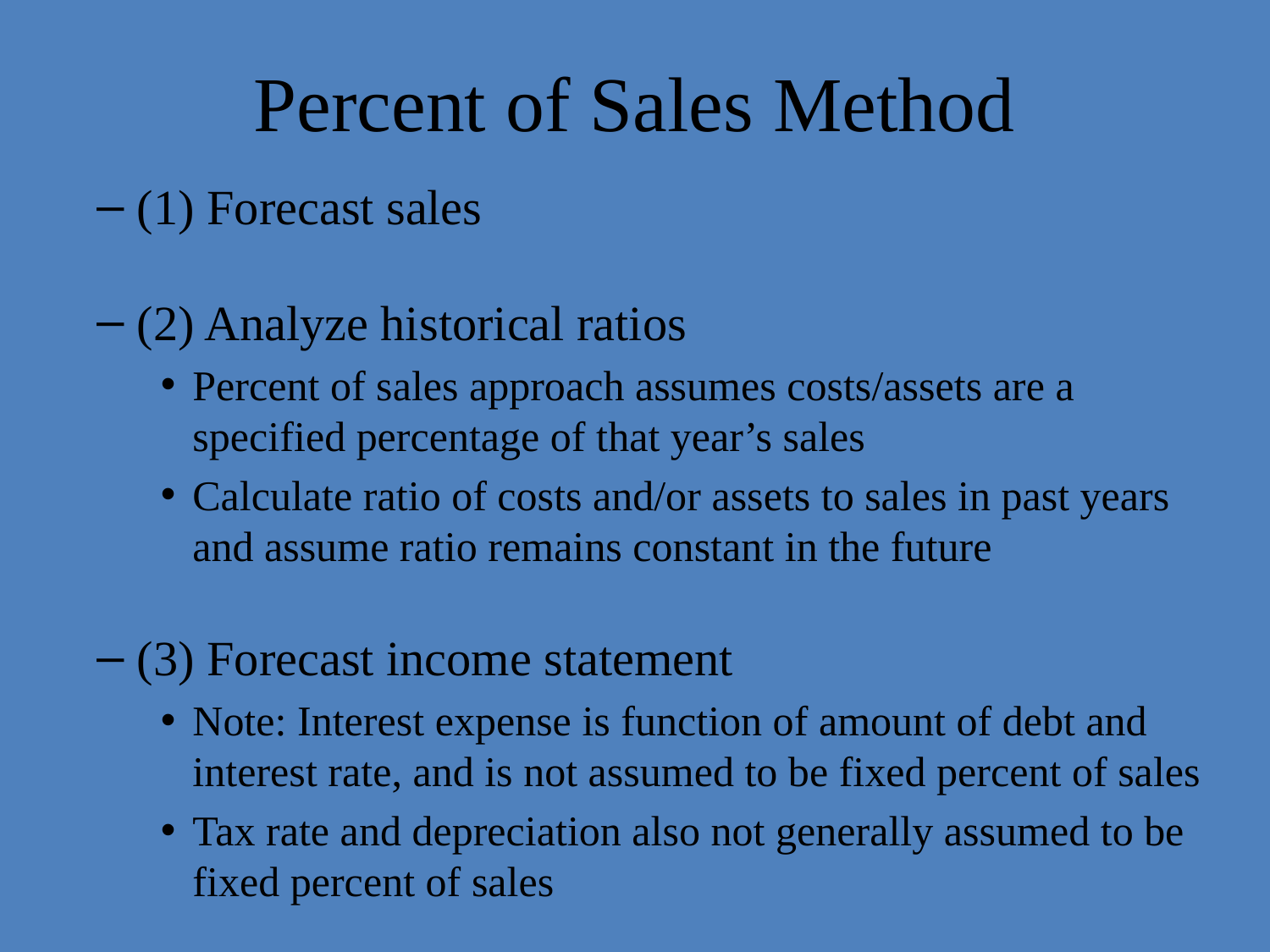

# Percent of Sales Method
(1) Forecast sales

(2) Analyze historical ratios
Percent of sales approach assumes costs/assets are a specified percentage of that year’s sales
Calculate ratio of costs and/or assets to sales in past years and assume ratio remains constant in the future

(3) Forecast income statement
Note: Interest expense is function of amount of debt and interest rate, and is not assumed to be fixed percent of sales
Tax rate and depreciation also not generally assumed to be fixed percent of sales